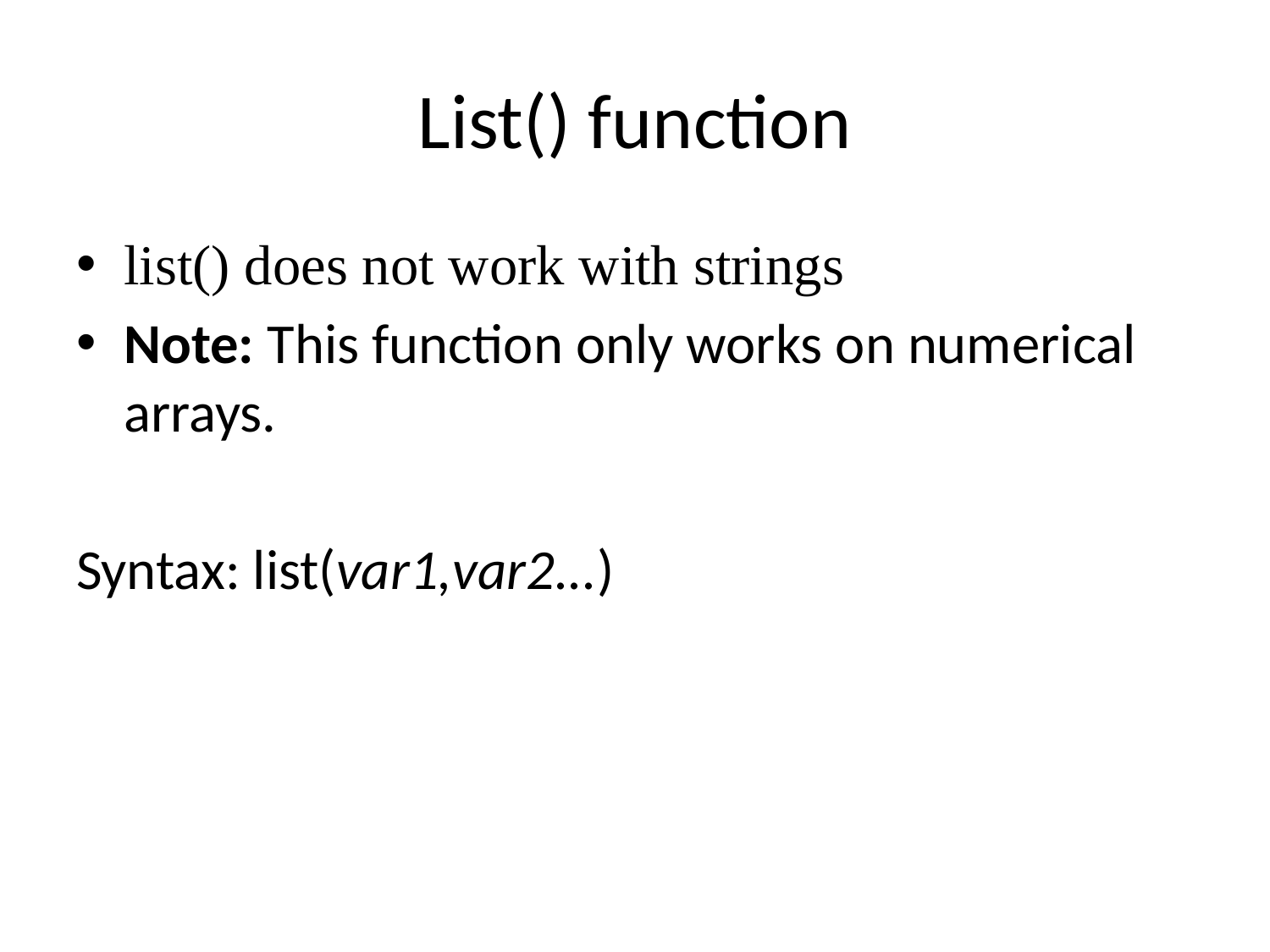

# List() function
list() does not work with strings
Note: This function only works on numerical arrays.

Syntax: list(var1,var2...)